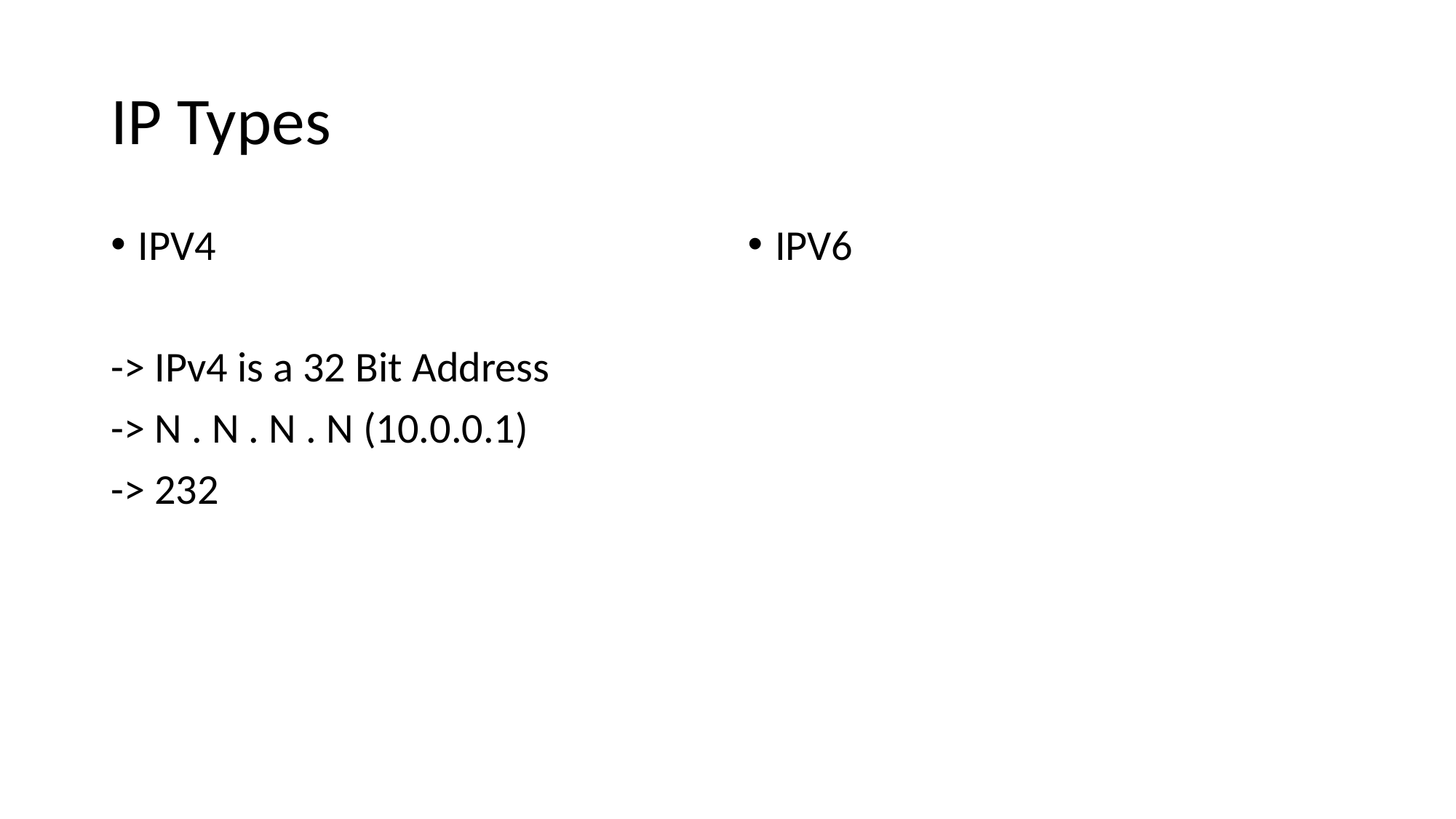

# IP Types
IPV4

-> IPv4 is a 32 Bit Address
-> N . N . N . N (10.0.0.1)
-> 232
IPV6